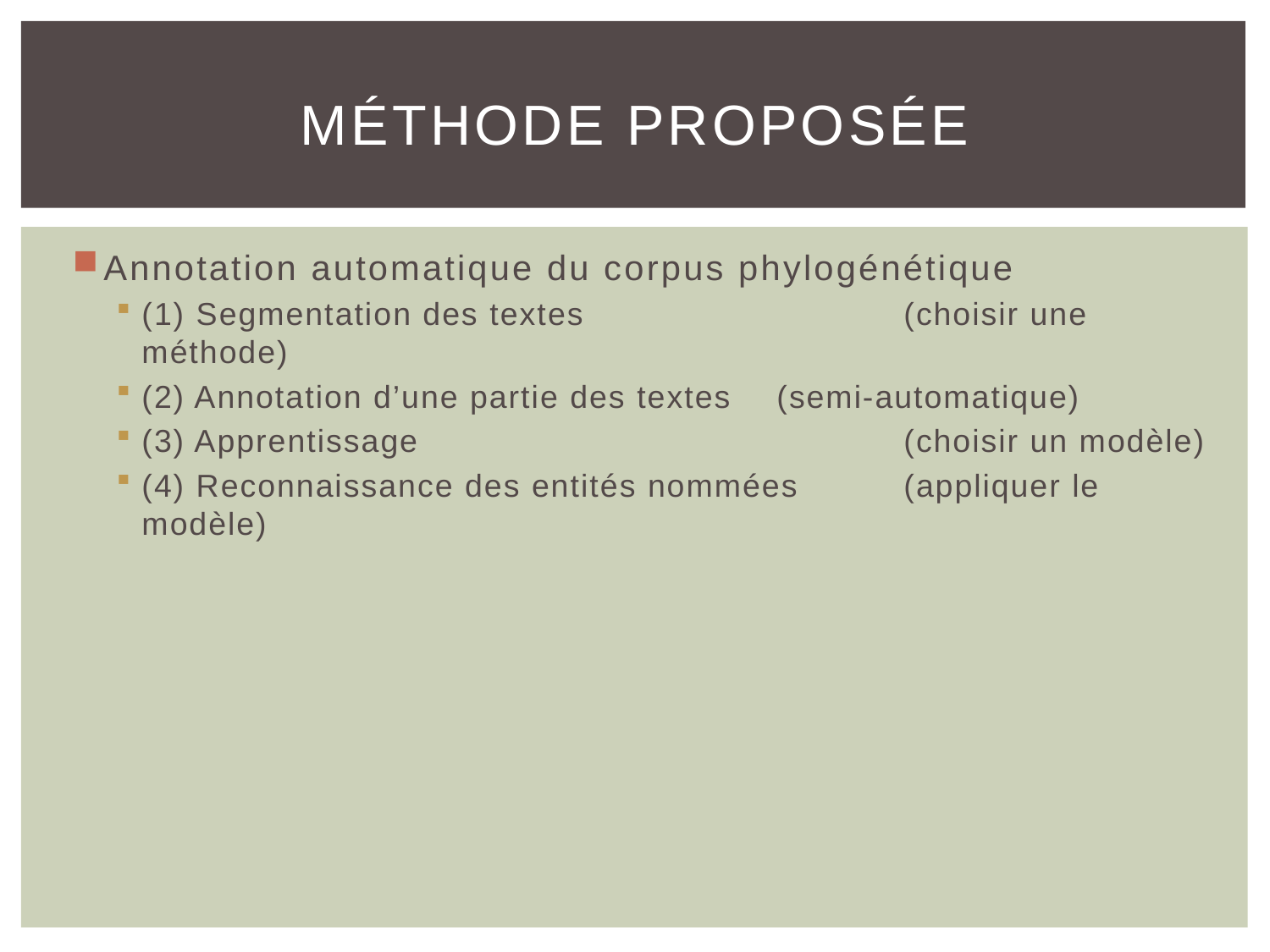

# Méthode proposée
Annotation automatique du corpus phylogénétique
(1) Segmentation des textes			(choisir une méthode)
(2) Annotation d’une partie des textes	(semi-automatique)
(3) Apprentissage				(choisir un modèle)
(4) Reconnaissance des entités nommées	(appliquer le modèle)